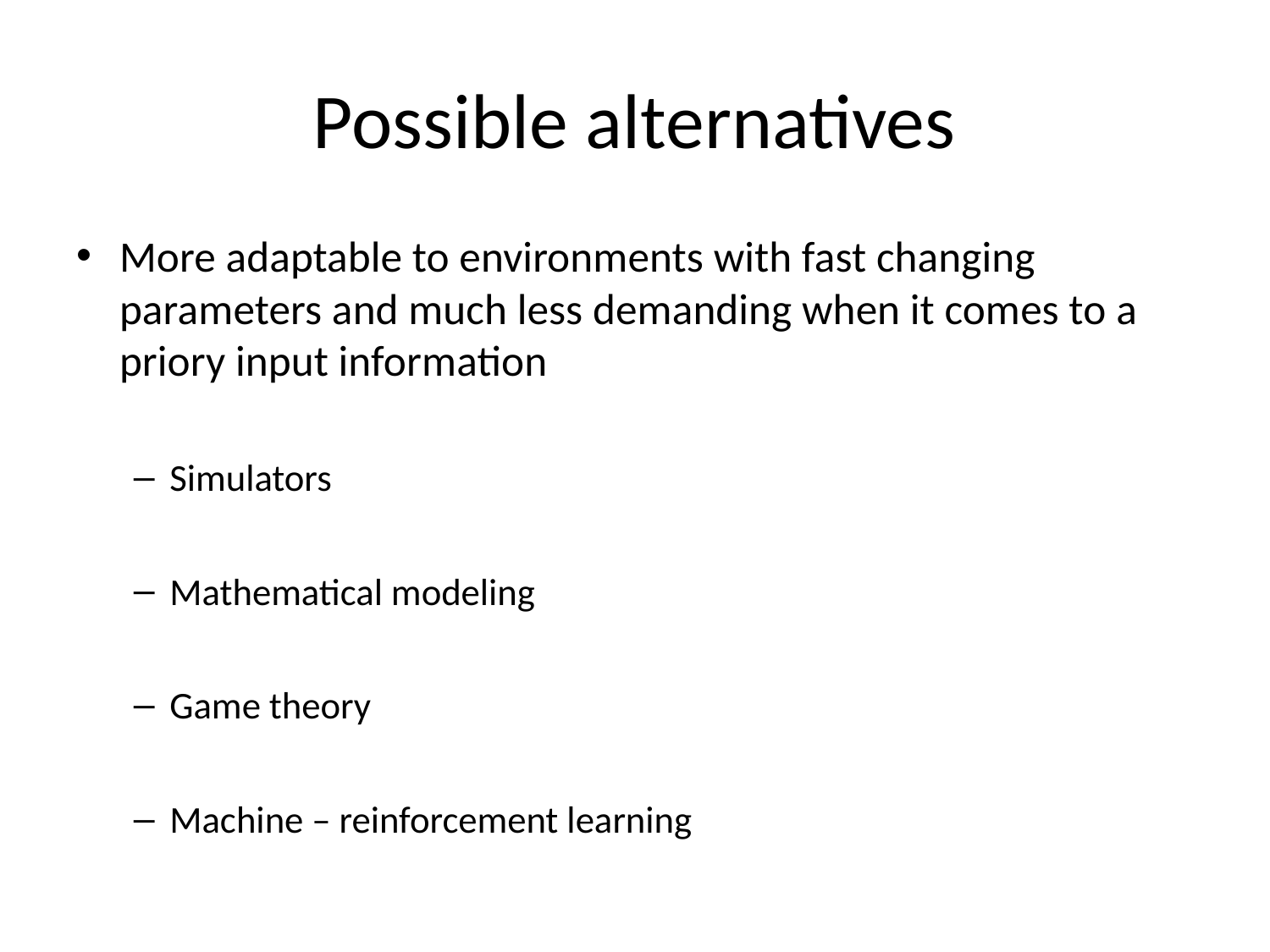

# Possible alternatives
More adaptable to environments with fast changing parameters and much less demanding when it comes to a priory input information

Simulators

Mathematical modeling

Game theory

Machine – reinforcement learning